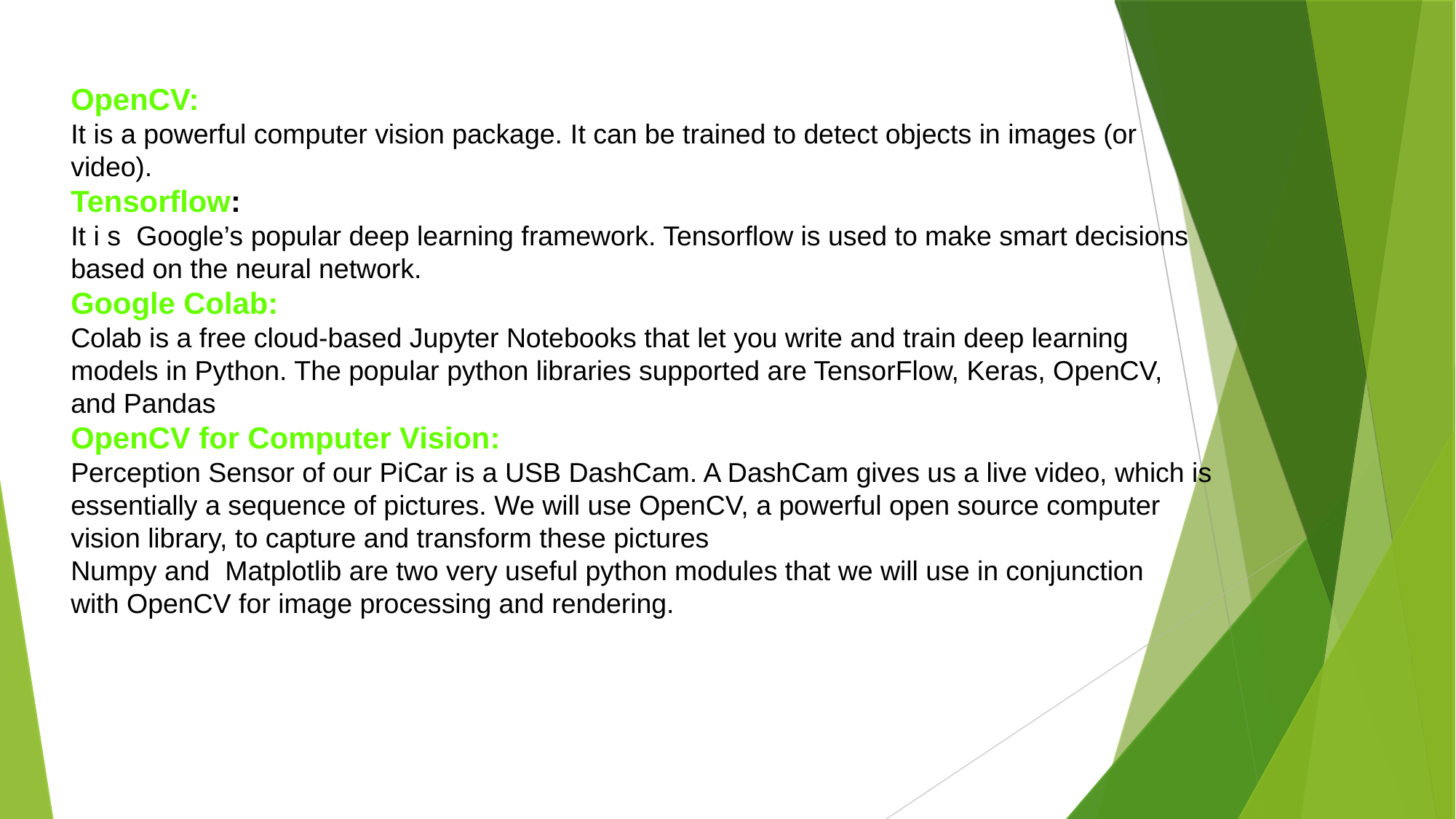

OpenCV:
It is a powerful computer vision package.​ It can be trained to detect objects in images (or
video).
Tensorflow:
It i​ s ​ Google’s popular deep learning framework. Tensorflow is used to make smart decisions
based on the neural network.
Google Colab:
Colab is a free cloud-based Jupyter Notebooks that let you write and train deep learning
models in Python. The popular python libraries supported are TensorFlow, Keras, OpenCV,
and Pandas
OpenCV for Computer Vision:
Perception Sensor of our PiCar is a USB DashCam. A DashCam gives us a live video, which is
essentially a sequence of pictures. We will use OpenCV, a powerful open source computer
vision library, to capture and transform these pictures
Numpy​ and ​ Matplotlib​ are two very useful python modules that we will use in conjunction
with OpenCV for image processing and rendering.